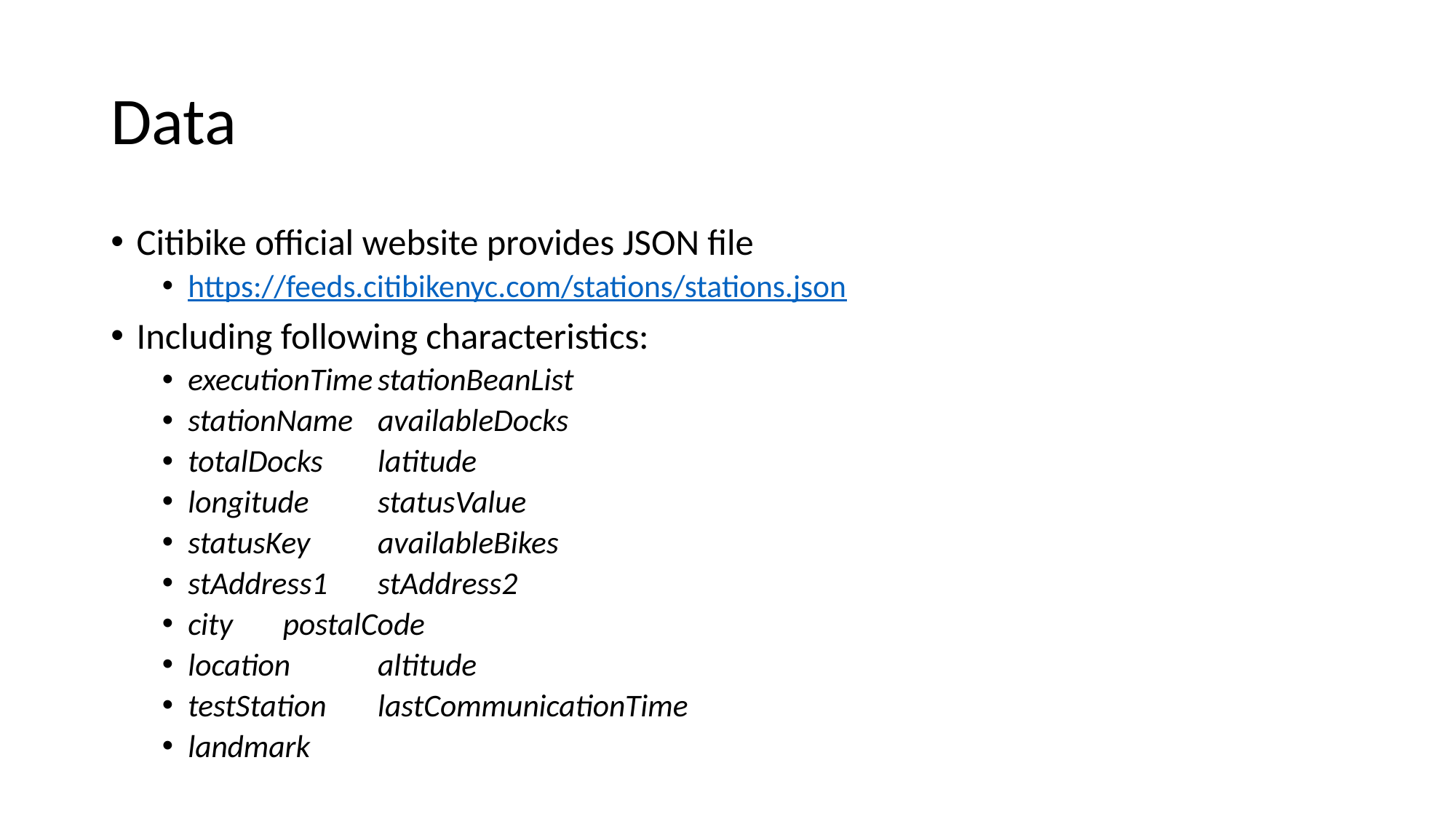

# Data
Citibike official website provides JSON file
https://feeds.citibikenyc.com/stations/stations.json
Including following characteristics:
executionTime		stationBeanList
stationName		availableDocks
totalDocks		latitude
longitude			statusValue
statusKey			availableBikes
stAddress1		stAddress2
city			postalCode
location			altitude
testStation		lastCommunicationTime
landmark